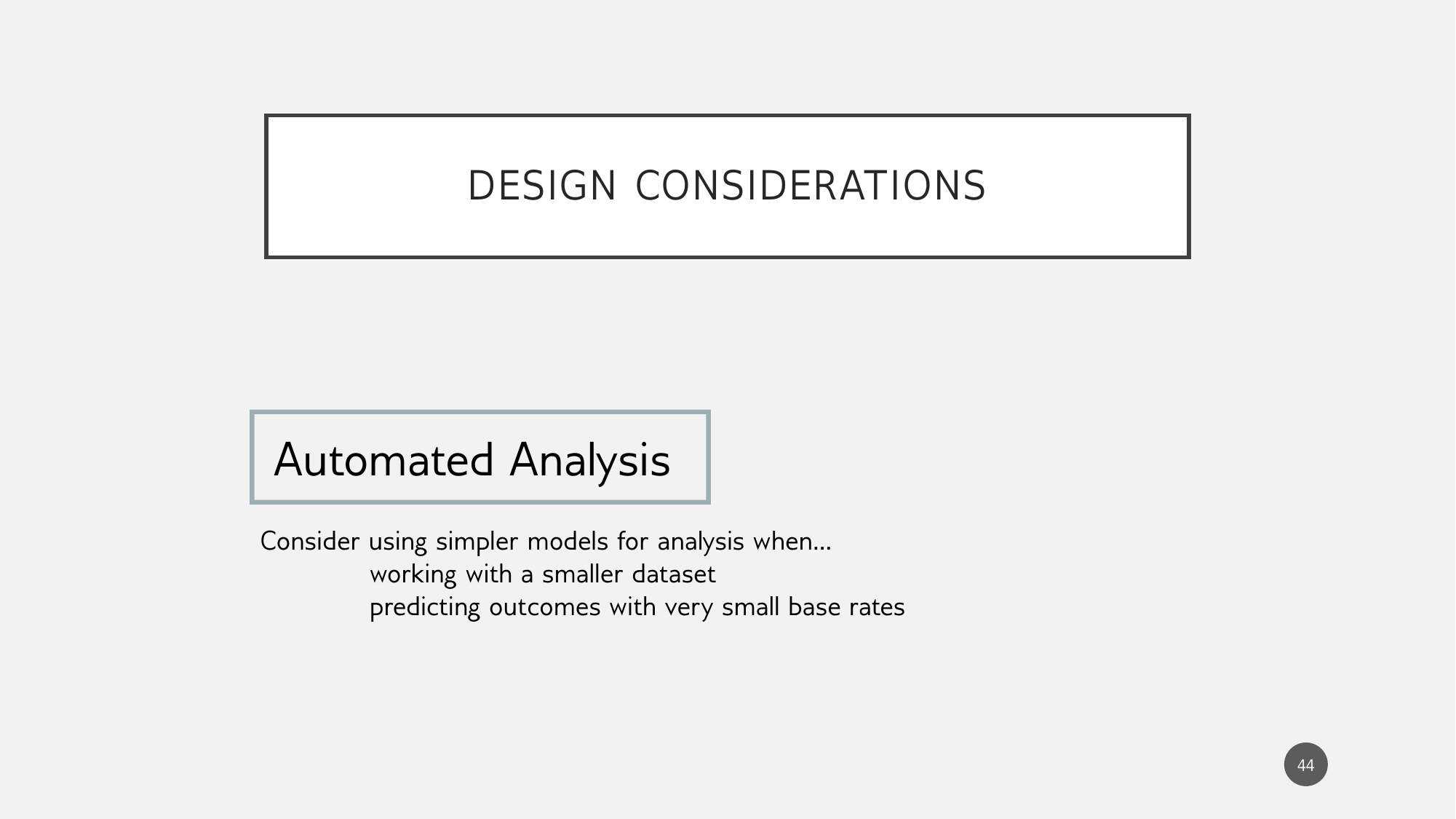

# Design Considerations

Automated Analysis
Consider using simpler models for analysis when…
	working with a smaller dataset
	predicting outcomes with very small base rates
44